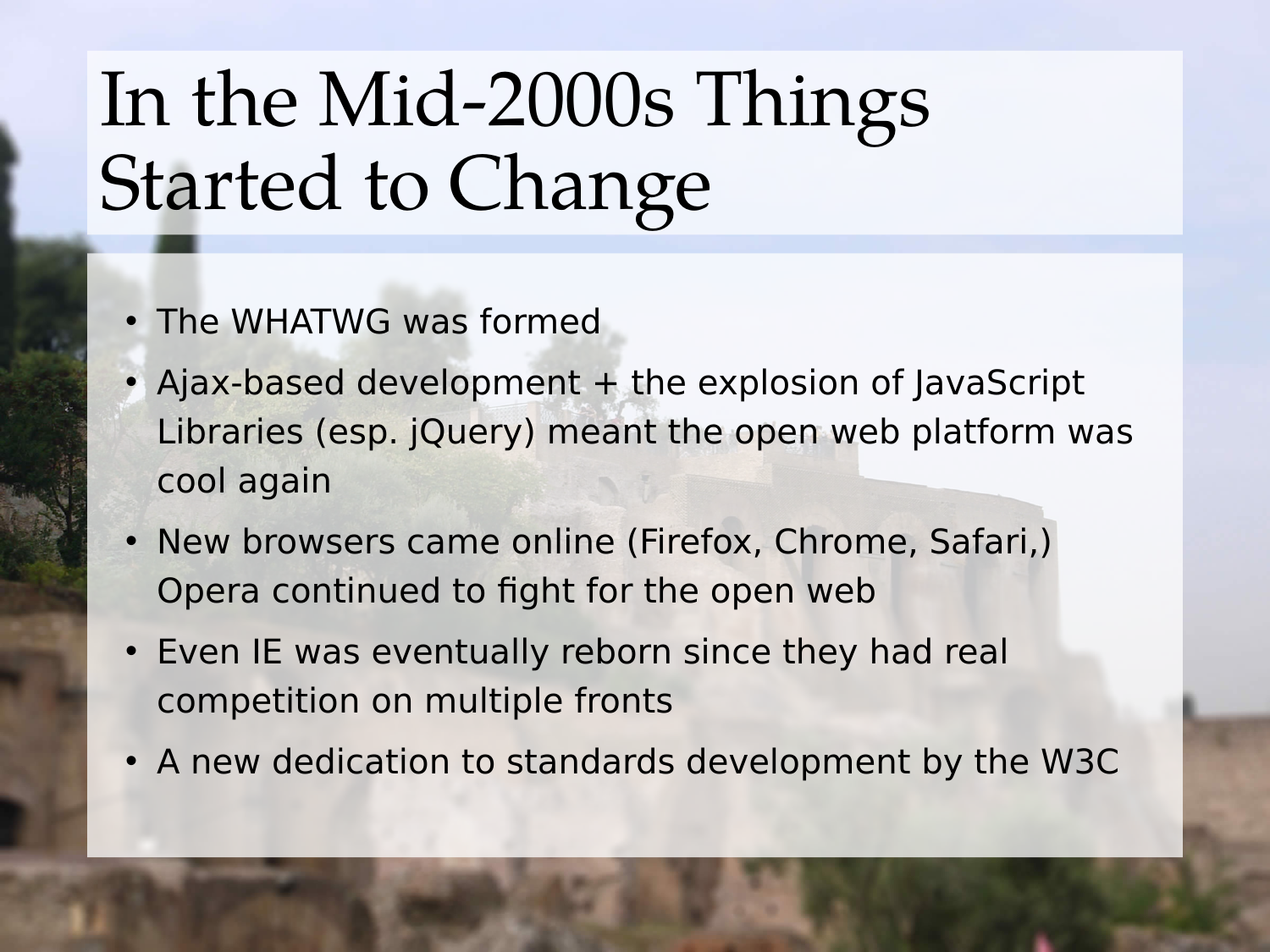

# In the Mid-2000s Things Started to Change
The WHATWG was formed
Ajax-based development + the explosion of JavaScript Libraries (esp. jQuery) meant the open web platform was cool again
New browsers came online (Firefox, Chrome, Safari,) Opera continued to fight for the open web
Even IE was eventually reborn since they had real competition on multiple fronts
A new dedication to standards development by the W3C